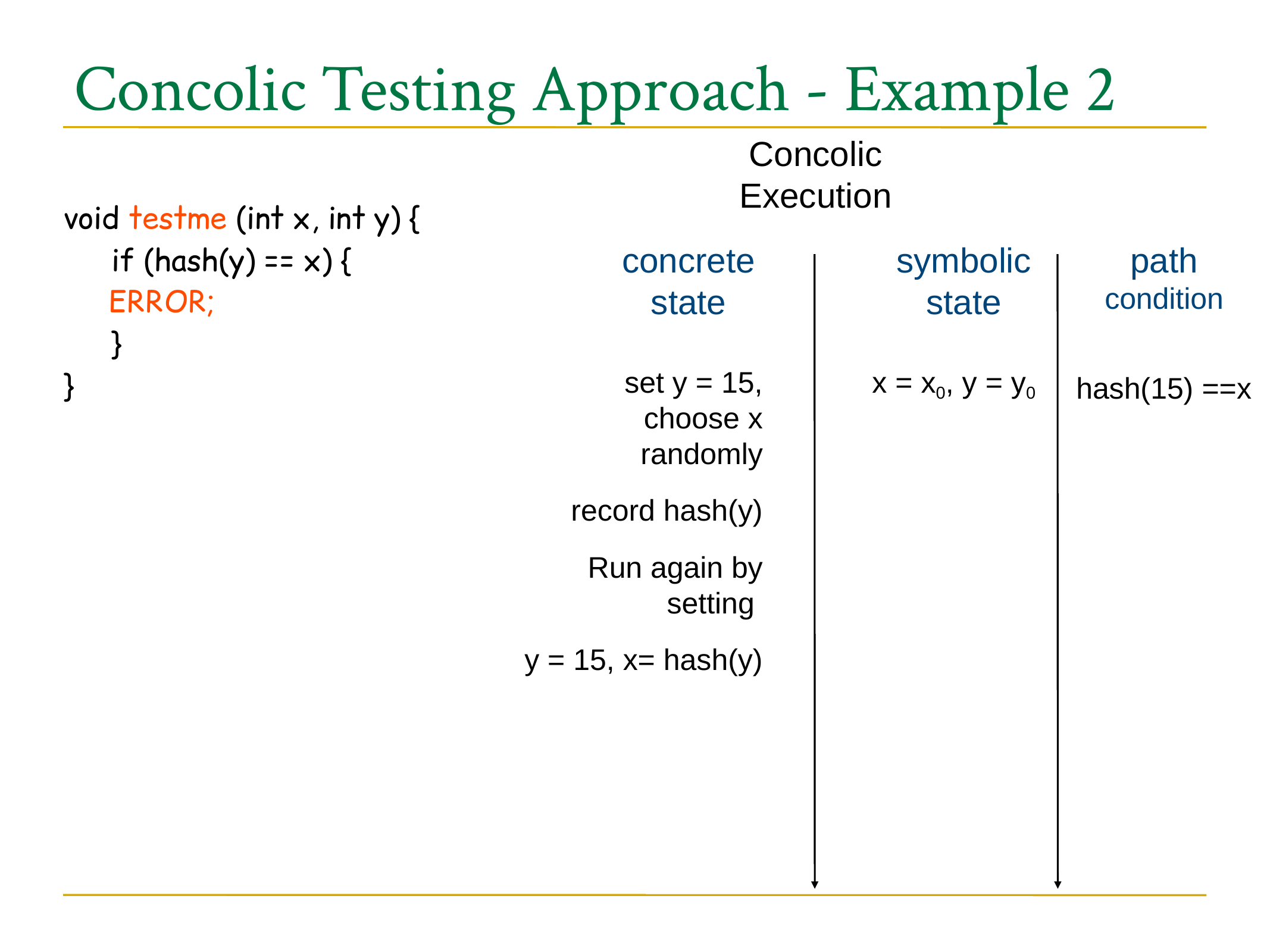

# Concolic Testing Approach - Example 2

void testme (int x, int y) {
	if (hash(y) == x) {
     ERROR;
	}
}
Concolic Execution
concrete state
symbolic state
path condition

set y = 15, choose x randomly
record hash(y)
Run again by setting
y = 15, x= hash(y)
x = x0, y = y0
hash(15) ==x